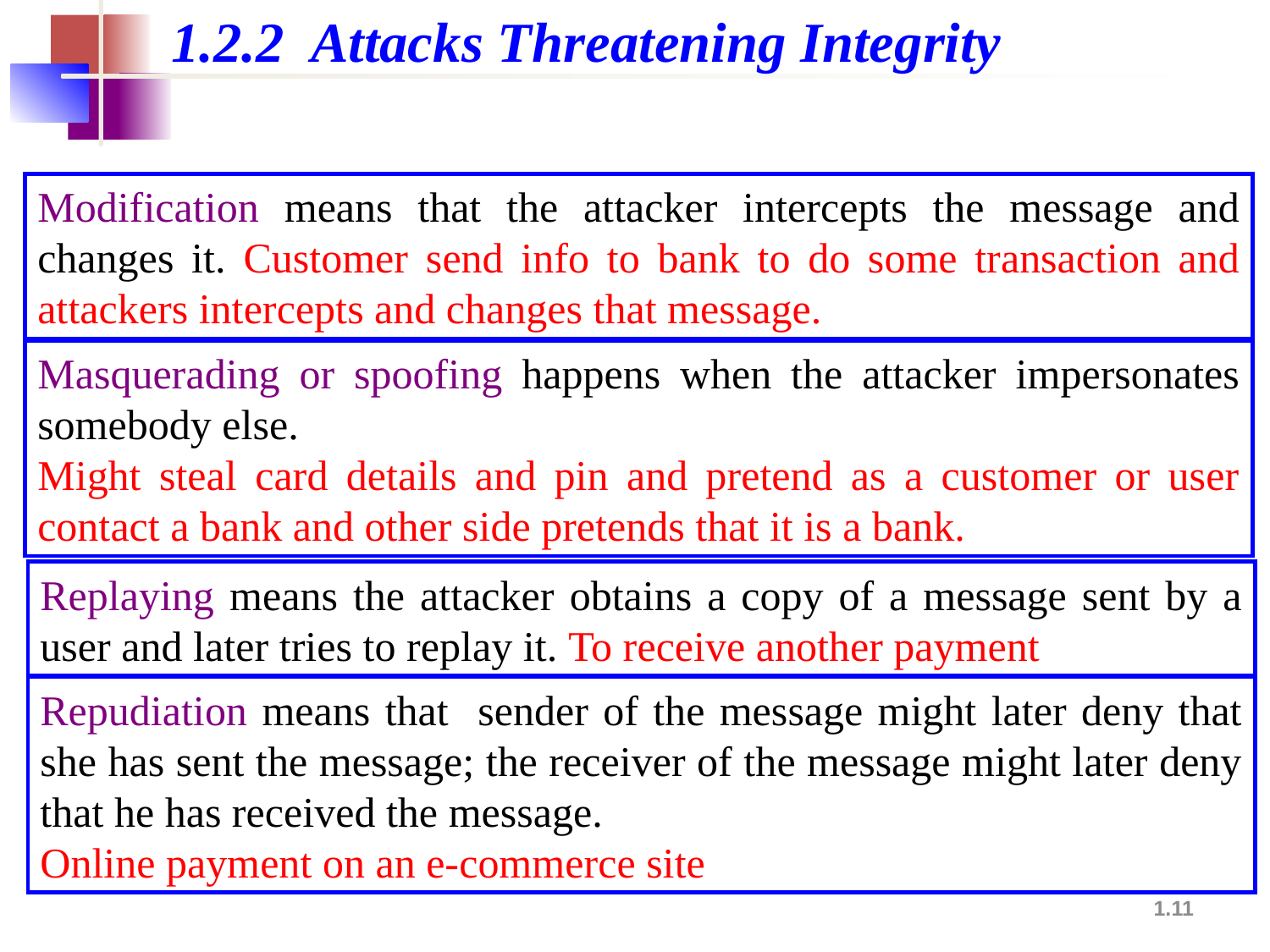

1.2.2  Attacks Threatening Integrity

Modification means that the attacker intercepts the message and changes it. Customer send info to bank to do some transaction and attackers intercepts and changes that message.
Masquerading or spoofing happens when the attacker impersonates somebody else.
Might steal card details and pin and pretend as a customer or user contact a bank and other side pretends that it is a bank.
Replaying means the attacker obtains a copy of a message sent by a user and later tries to replay it. To receive another payment
Repudiation means that  sender of the message might later deny that she has sent the message; the receiver of the message might later deny that he has received the message.
Online payment on an e-commerce site
1.11